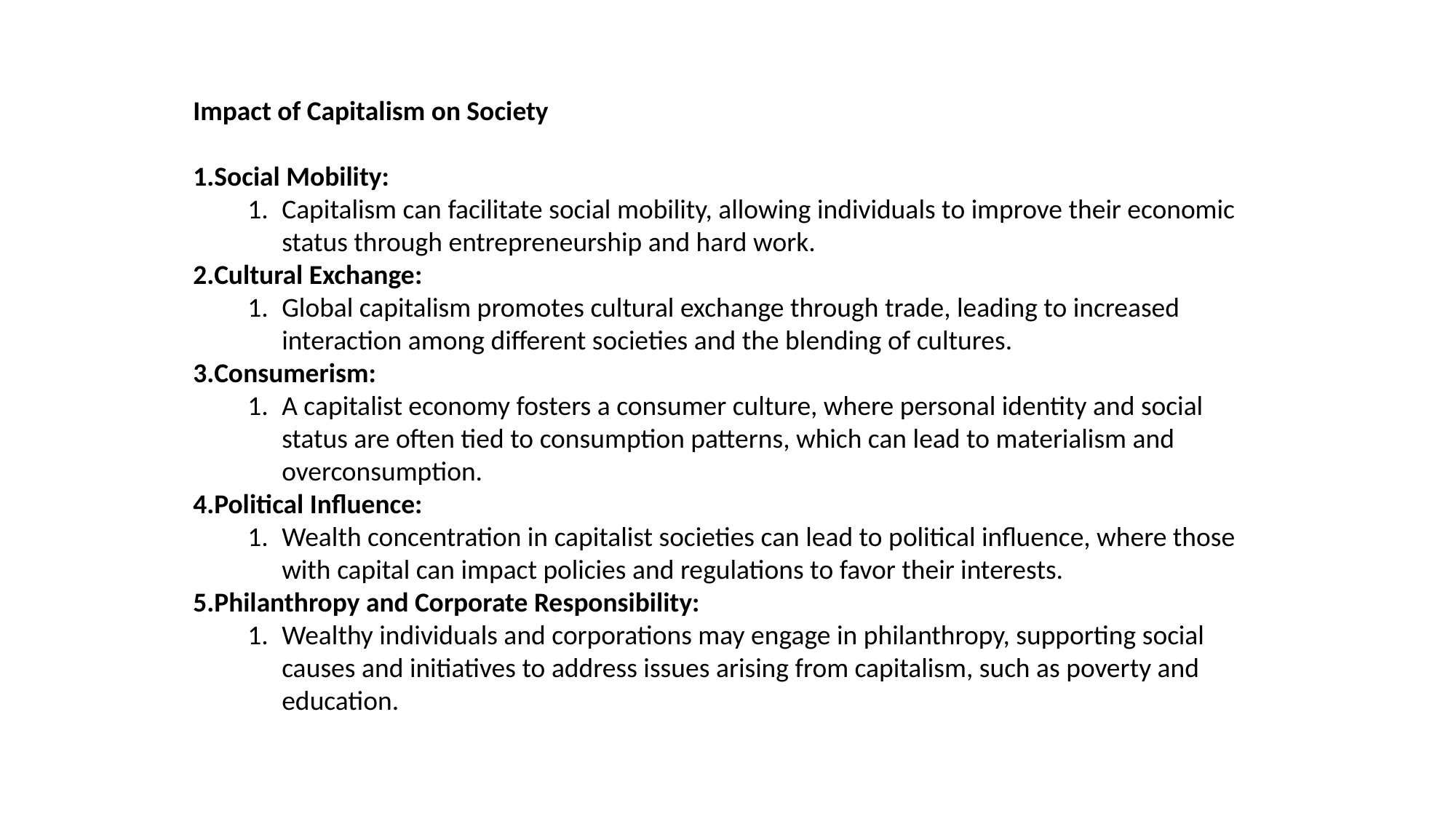

Impact of Capitalism on Society

Social Mobility:
Capitalism can facilitate social mobility, allowing individuals to improve their economic status through entrepreneurship and hard work.
Cultural Exchange:
Global capitalism promotes cultural exchange through trade, leading to increased interaction among different societies and the blending of cultures.
Consumerism:
A capitalist economy fosters a consumer culture, where personal identity and social status are often tied to consumption patterns, which can lead to materialism and overconsumption.
Political Influence:
Wealth concentration in capitalist societies can lead to political influence, where those with capital can impact policies and regulations to favor their interests.
Philanthropy and Corporate Responsibility:
Wealthy individuals and corporations may engage in philanthropy, supporting social causes and initiatives to address issues arising from capitalism, such as poverty and education.